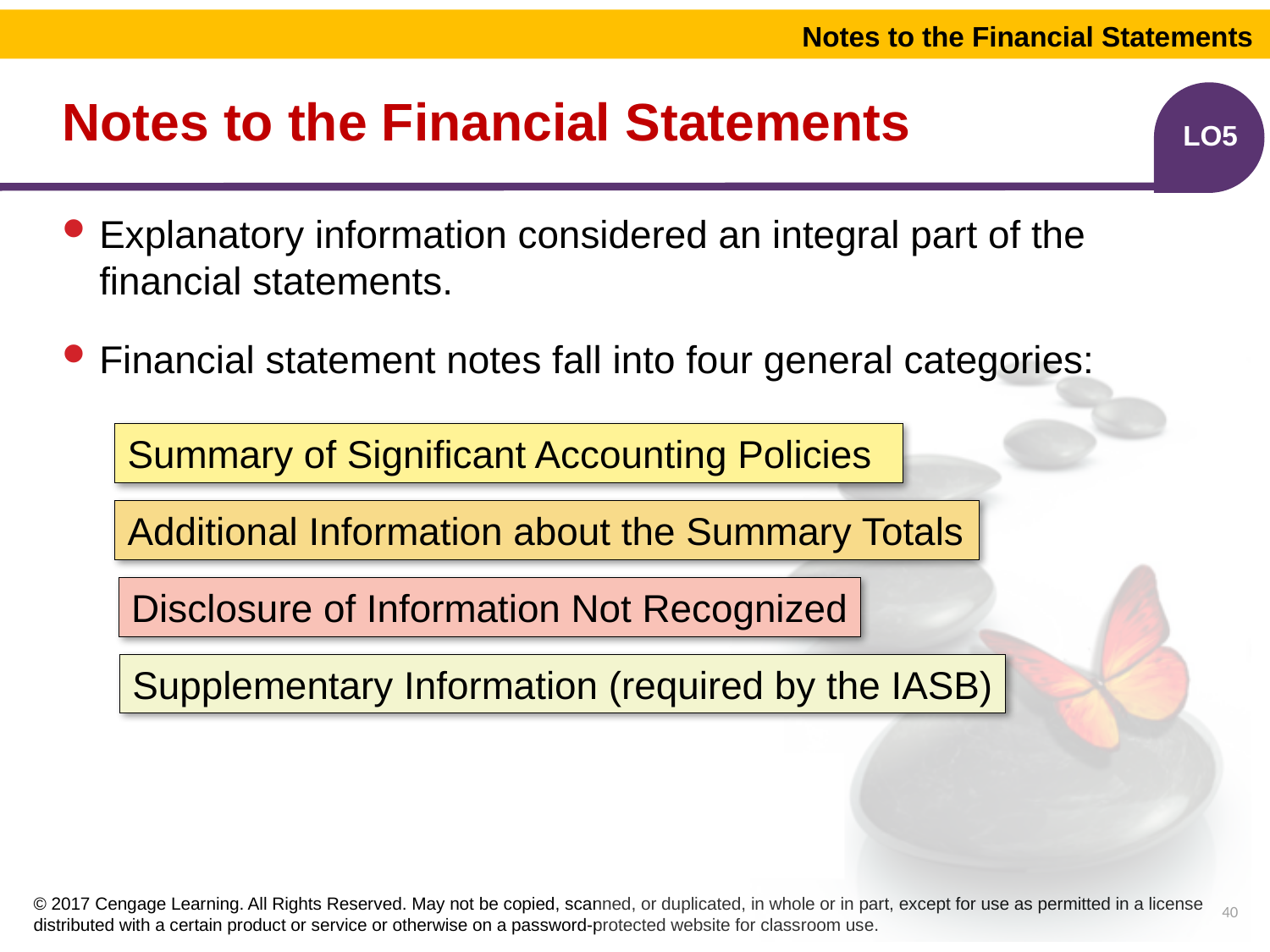

Notes to the Financial Statements
# Notes to the Financial Statements
LO5
Explanatory information considered an integral part of the financial statements.
Financial statement notes fall into four general categories:
Summary of Significant Accounting Policies
Additional Information about the Summary Totals
Disclosure of Information Not Recognized
Supplementary Information (required by the IASB)
40